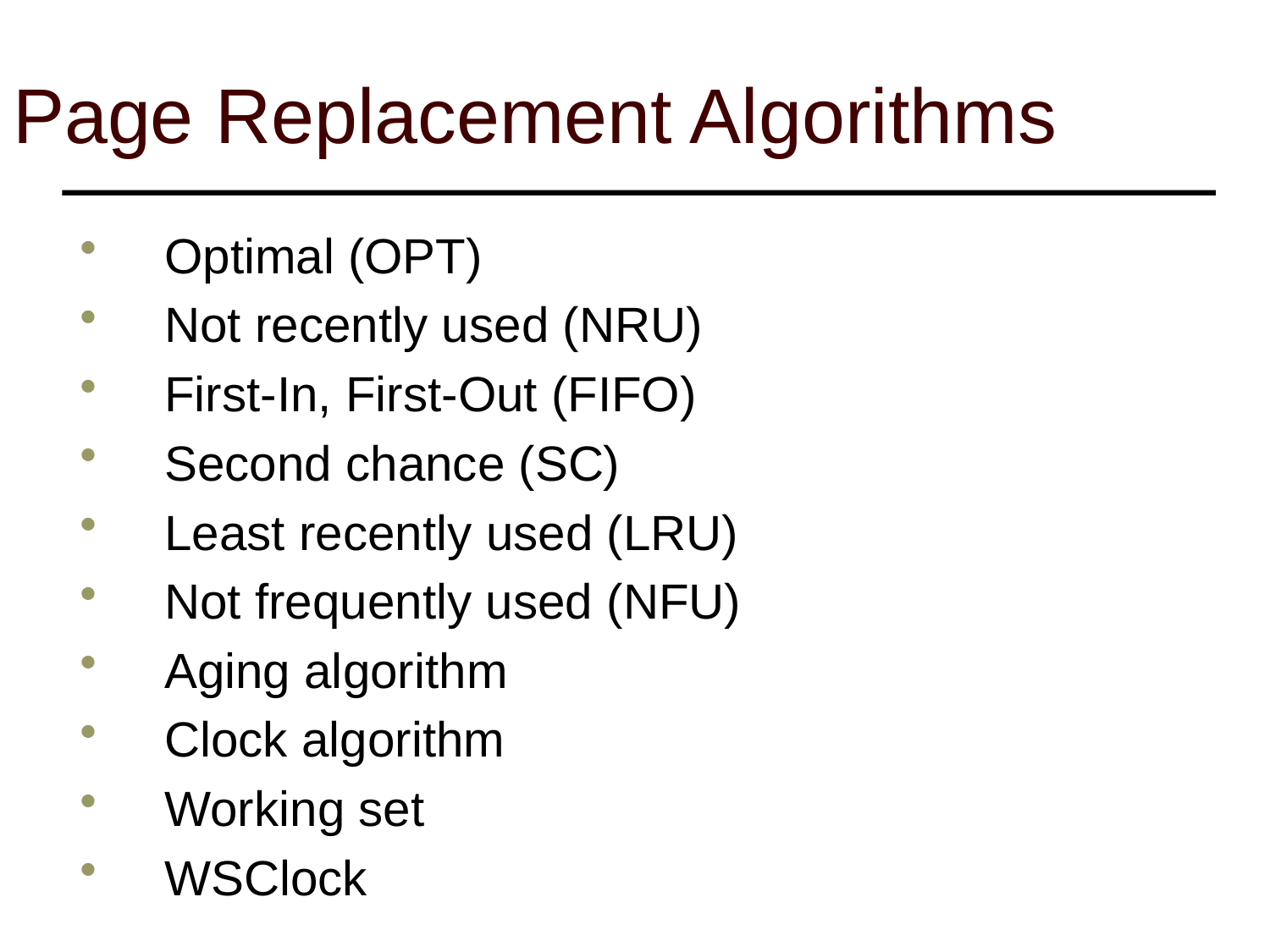

Page Replacement Algorithms
Optimal (OPT)
Not recently used (NRU)
First-In, First-Out (FIFO)
Second chance (SC)
Least recently used (LRU)
Not frequently used (NFU)
Aging algorithm
Clock algorithm
Working set
WSClock
12